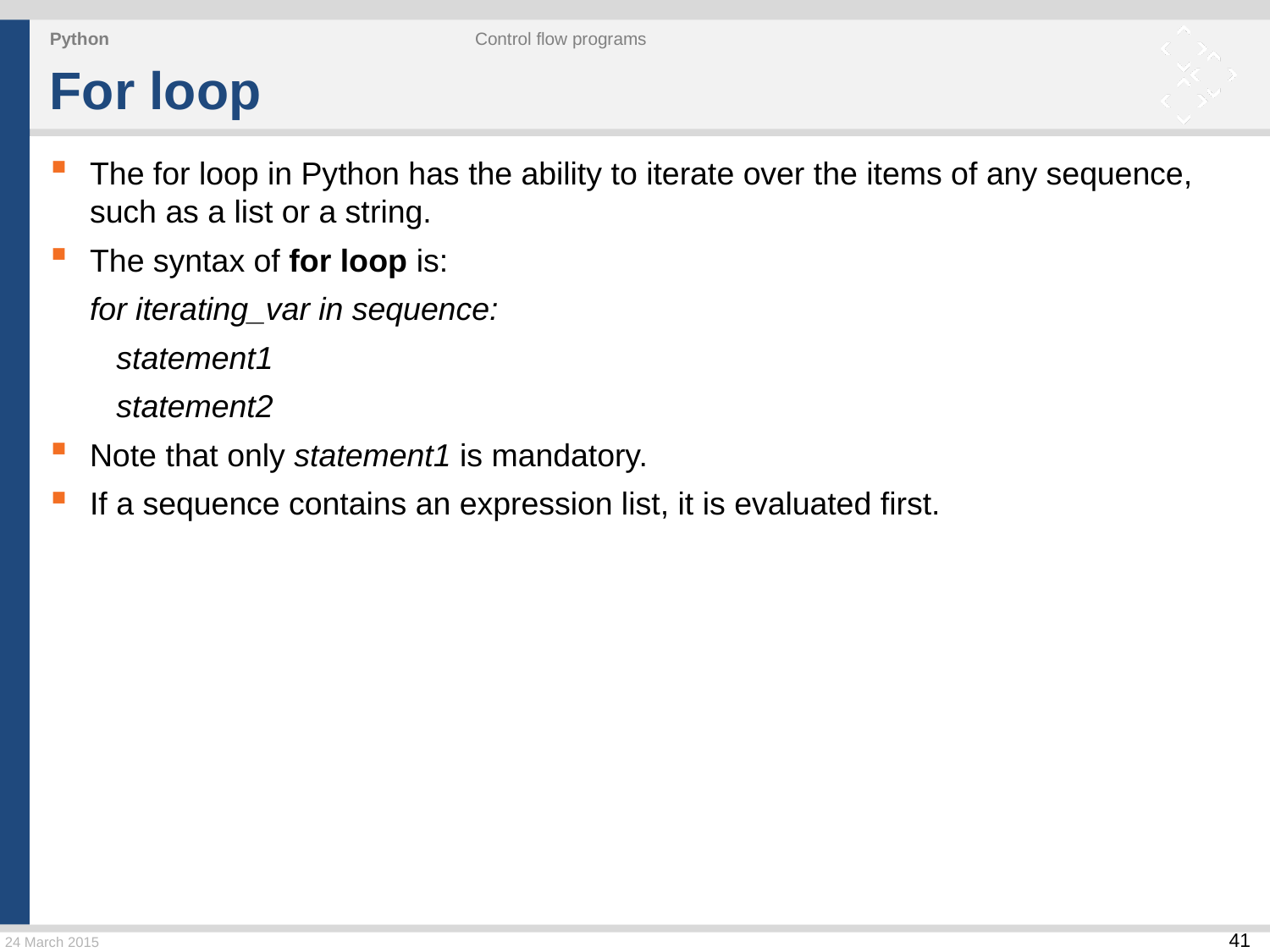

Python
Control flow programs
For loop
The for loop in Python has the ability to iterate over the items of any sequence, such as a list or a string.
The syntax of for loop is:
for iterating_var in sequence:
   statement1
   statement2
Note that only statement1 is mandatory.
If a sequence contains an expression list, it is evaluated first.

24 March 2015